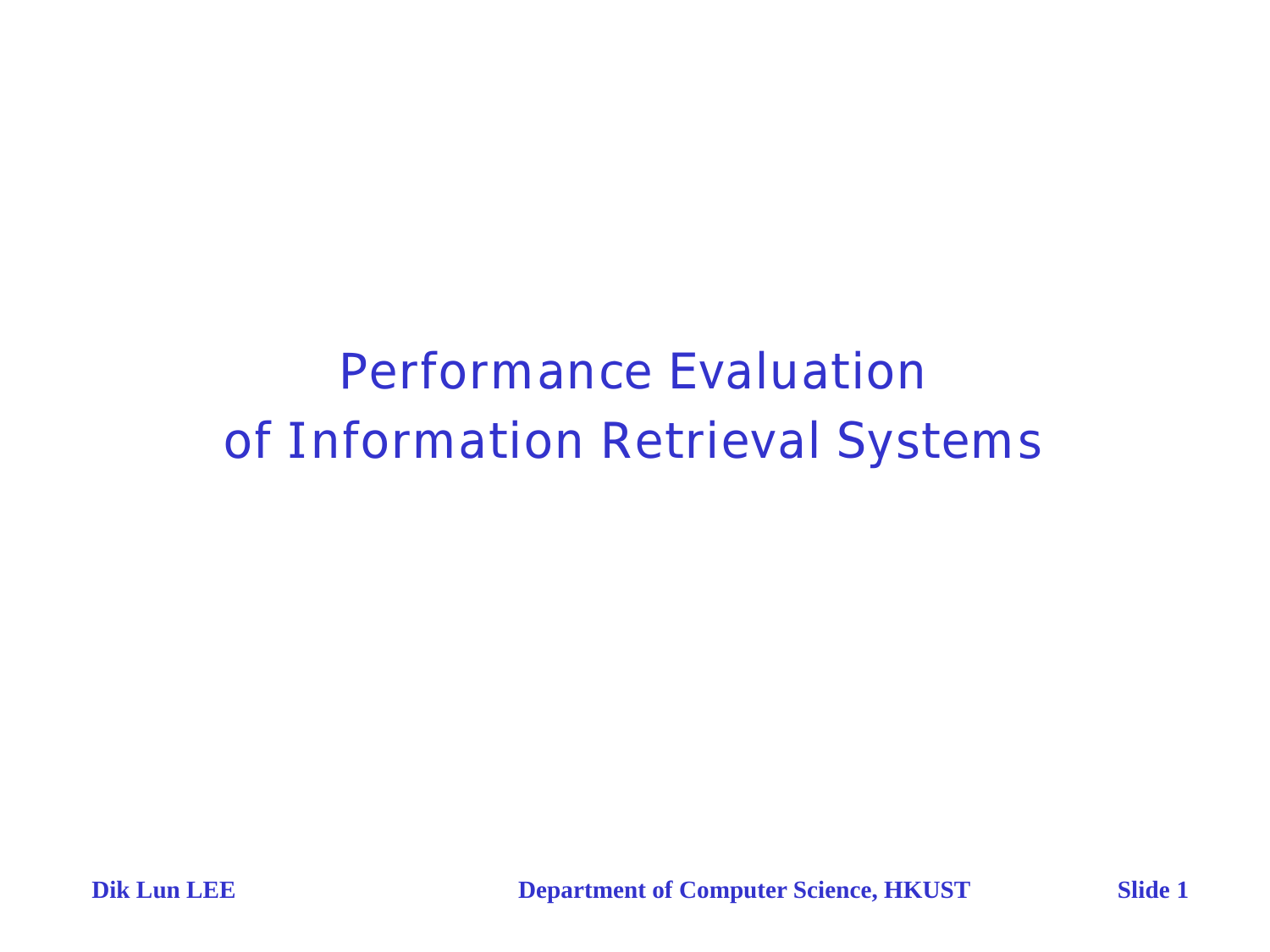

Performance Evaluation
of Information Retrieval Systems
Dik Lun LEE                                              Department of Computer Science, HKUST                        Slide 1